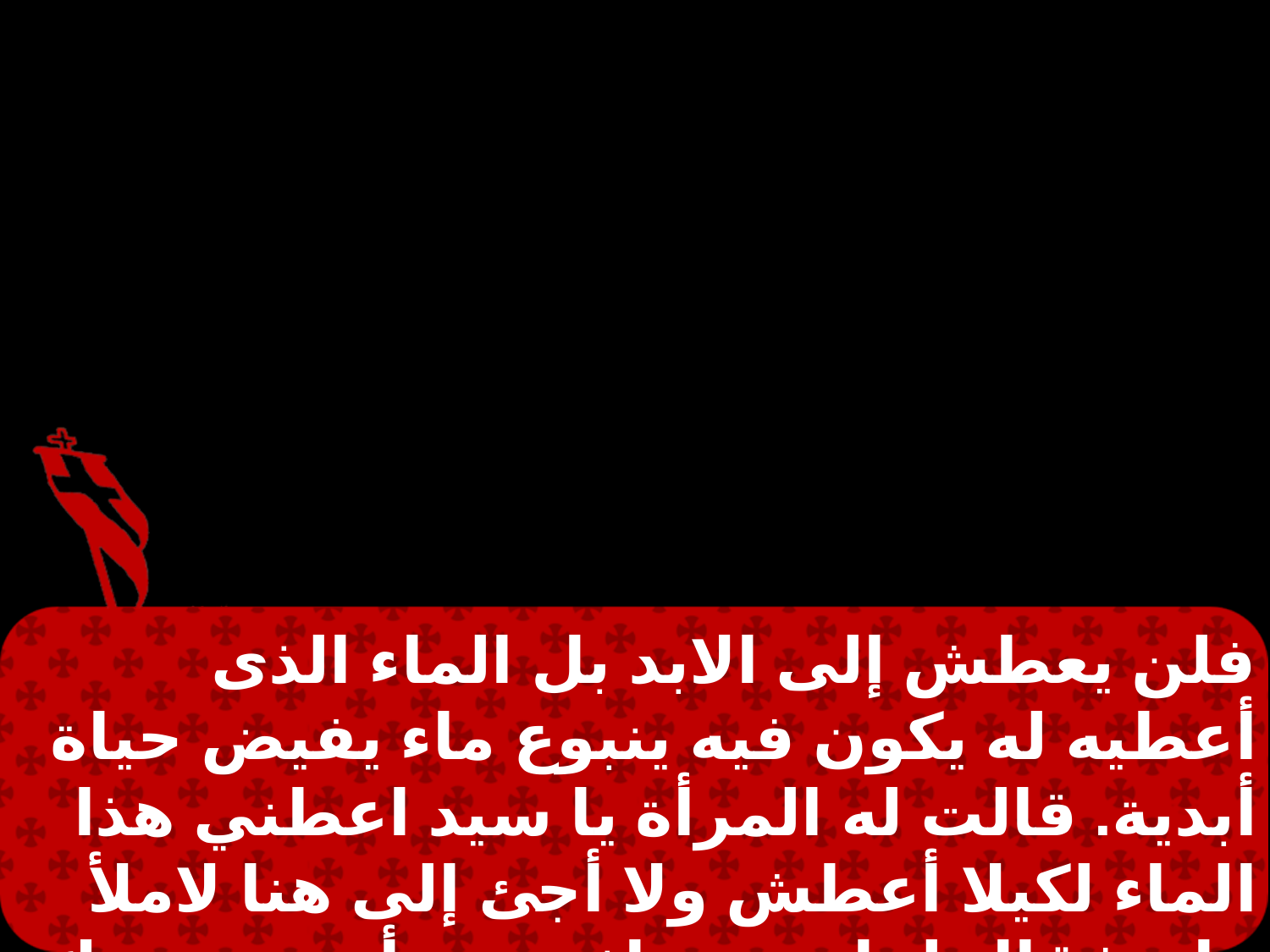

فلن يعطش إلى الابد بل الماء الذى أعطيه له يكون فيه ينبوع ماء يفيض حياة أبدية. قالت له المرأة يا سيد اعطني هذا الماء لكيلا أعطش ولا أجئ إلى هنا لاملأ ماء. فقال لها يسوع اذهبي وأدعى زوجك وتعالى إلى هنا.